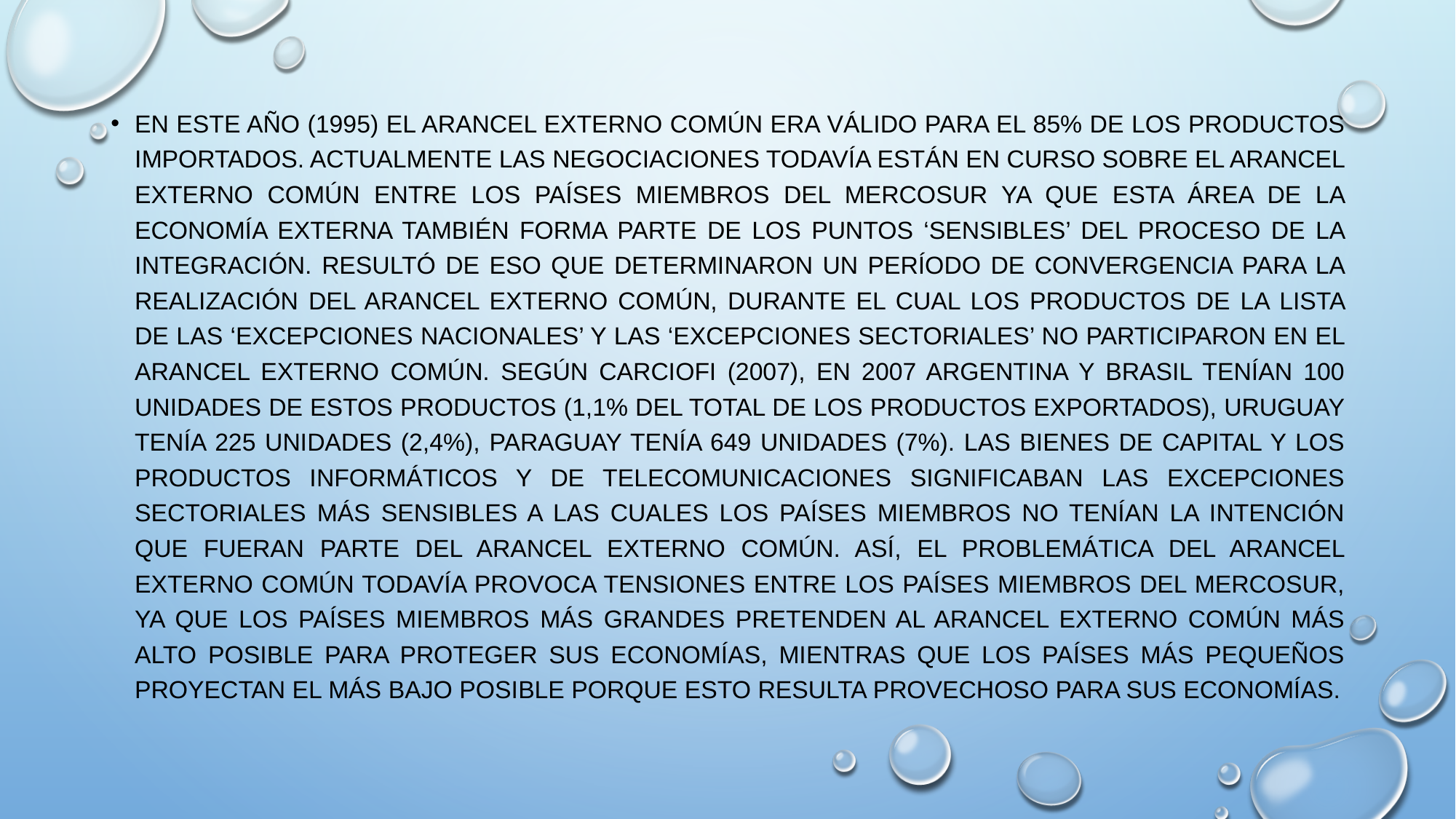

En este año (1995) el arancel externo común era válido para el 85% de los productos importados. Actualmente las negociaciones todavía están en curso sobre el arancel externo común entre los países miembros del MERCOSUR ya que esta área de la economía externa también forma parte de los puntos ‘sensibles’ del proceso de la integración. Resultó de eso que determinaron un período de convergencia para la realización del arancel externo común, durante el cual los productos de la lista de las ‘excepciones nacionales’ y las ‘excepciones sectoriales’ no participaron en el arancel externo común. Según CARCIOFI (2007), en 2007 Argentina y Brasil tenían 100 unidades de estos productos (1,1% del total de los productos exportados), Uruguay tenía 225 unidades (2,4%), Paraguay tenía 649 unidades (7%). Las bienes de capital y los productos informáticos y de telecomunicaciones significaban las excepciones sectoriales más sensibles a las cuales los países miembros no tenían la intención que fueran parte del arancel externo común. Así, el problemática del arancel externo común todavía provoca tensiones entre los países miembros del MERCOSUR, ya que los países miembros más grandes pretenden al arancel externo común más alto posible para proteger sus economías, mientras que los países más pequeños proyectan el más bajo posible porque esto resulta provechoso para sus economías.